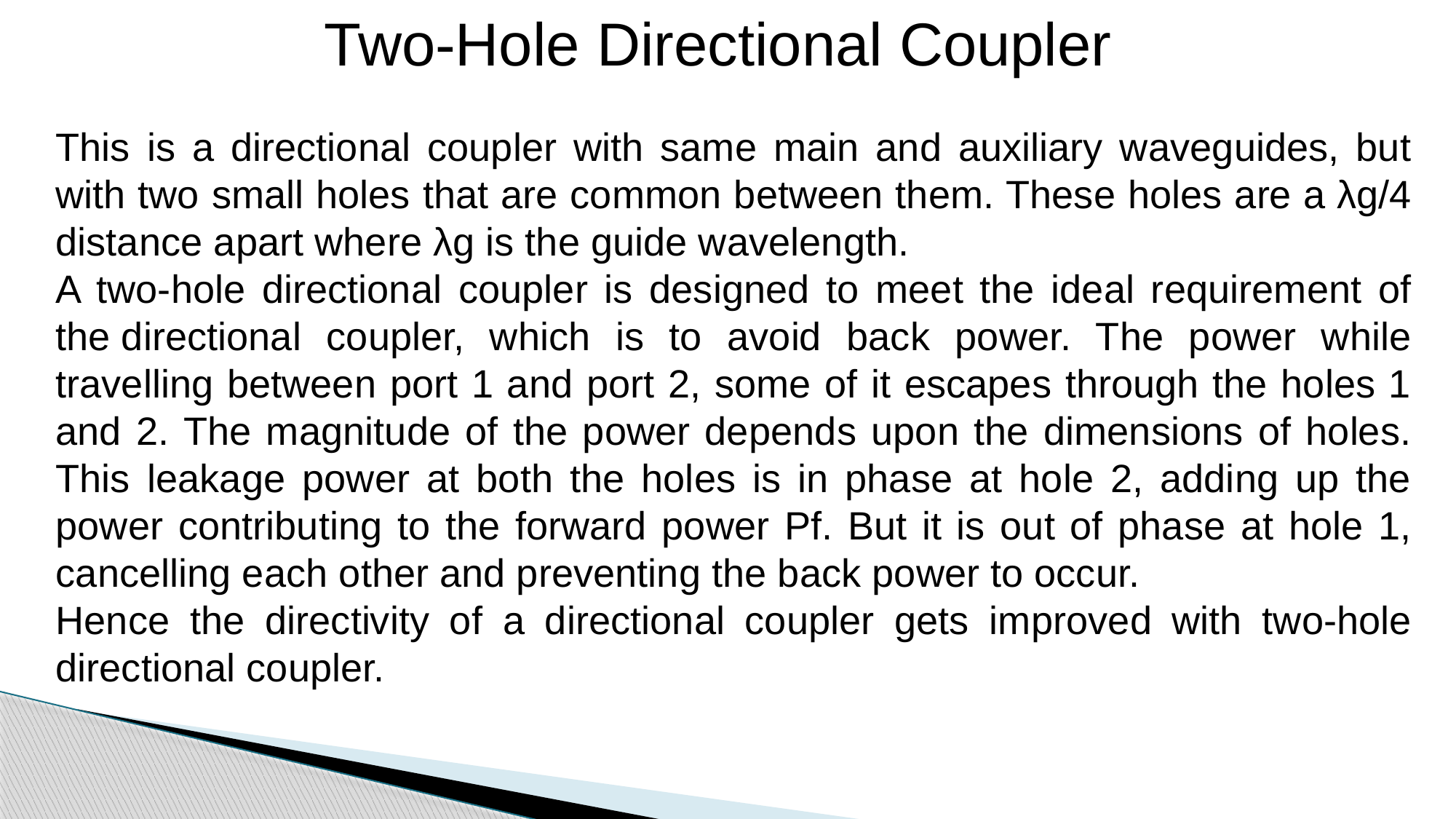

Two-Hole Directional Coupler
This is a directional coupler with same main and auxiliary waveguides, but with two small holes that are common between them. These holes are a λg/4 distance apart where λg is the guide wavelength.
A two-hole directional coupler is designed to meet the ideal requirement of the directional coupler, which is to avoid back power. The power while travelling between port 1 and port 2, some of it escapes through the holes 1 and 2. The magnitude of the power depends upon the dimensions of holes. This leakage power at both the holes is in phase at hole 2, adding up the power contributing to the forward power Pf. But it is out of phase at hole 1, cancelling each other and preventing the back power to occur.
Hence the directivity of a directional coupler gets improved with two-hole directional coupler.